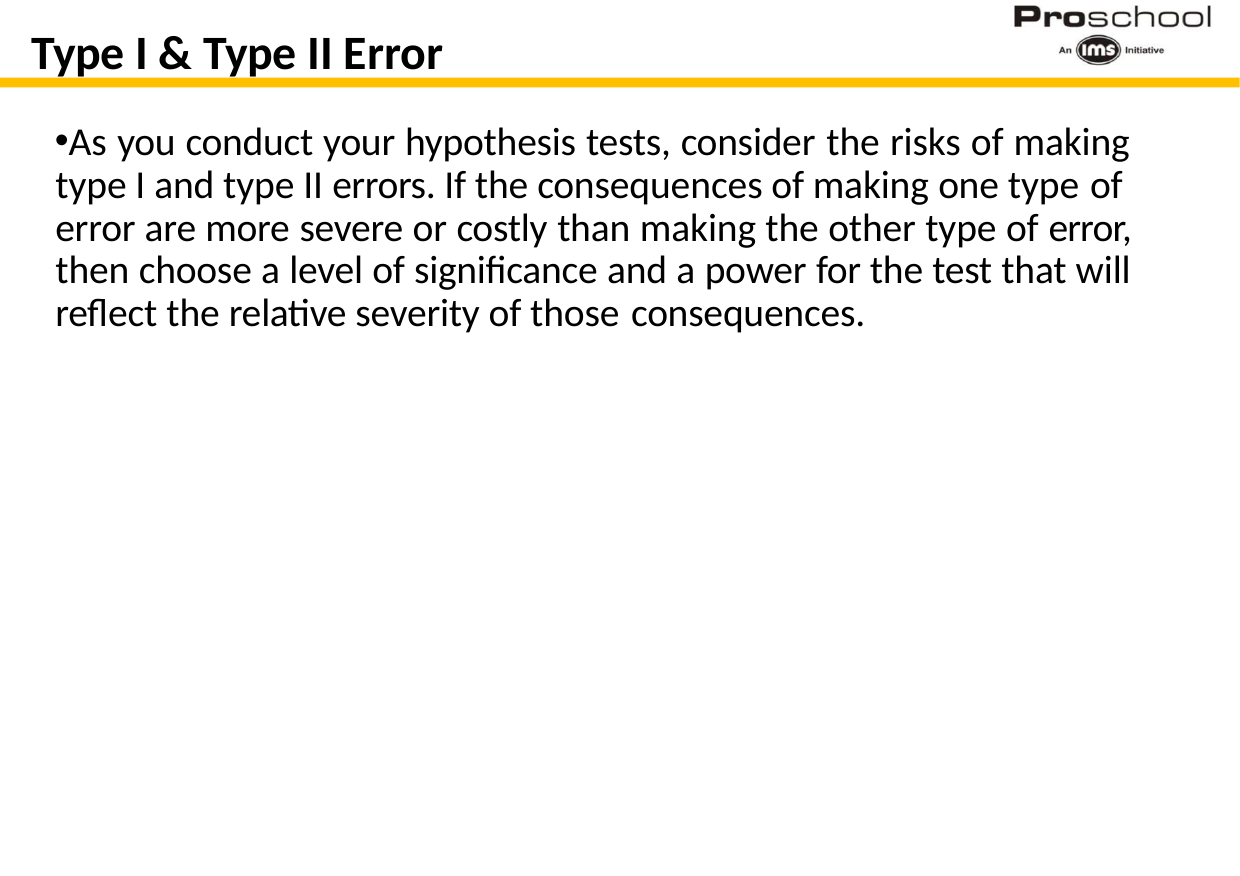

# Type I & Type II Error
As you conduct your hypothesis tests, consider the risks of making  type I and type II errors. If the consequences of making one type of
error are more severe or costly than making the other type of error,  then choose a level of significance and a power for the test that will  reflect the relative severity of those consequences.